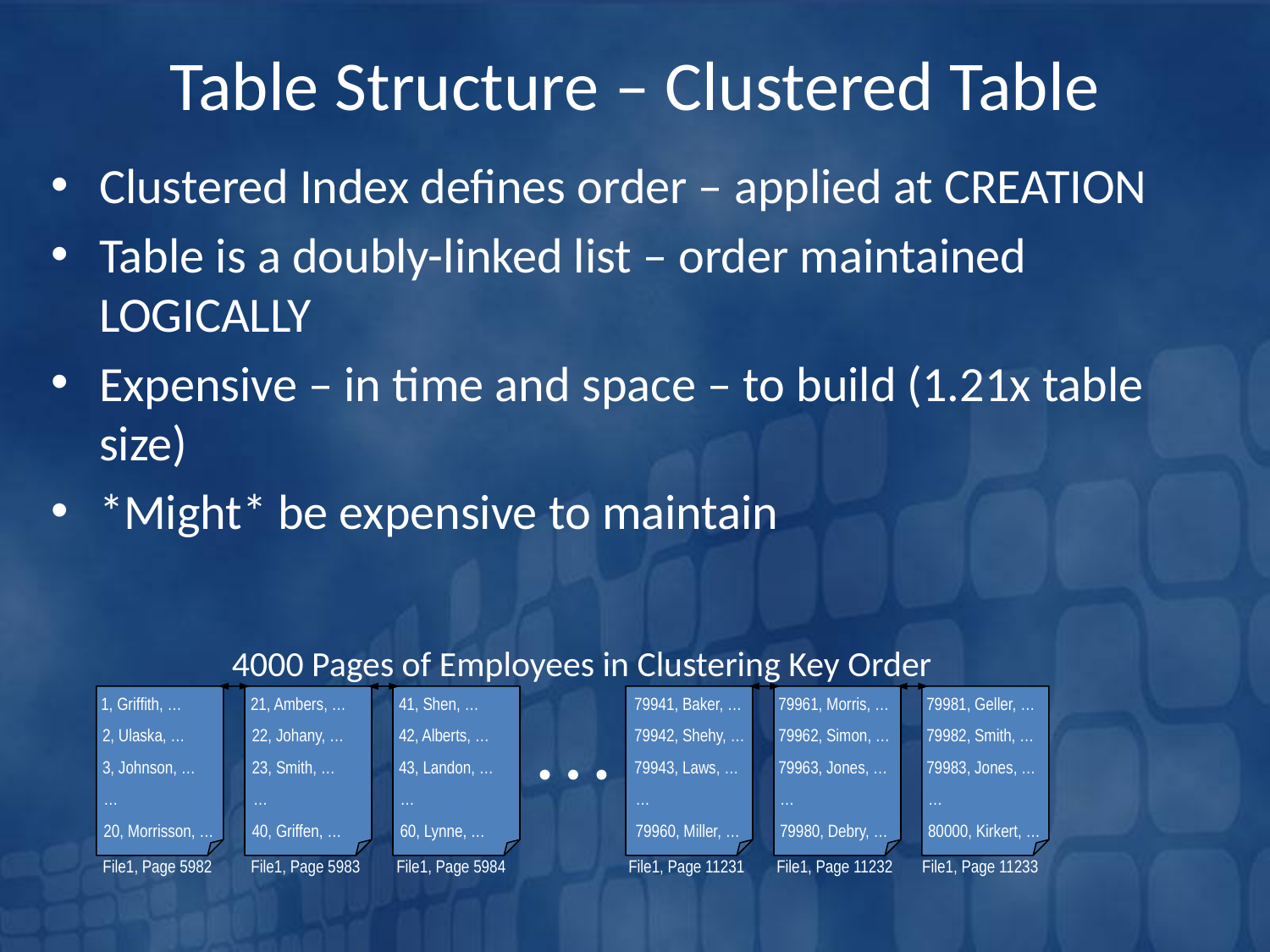

# Table Structure – Clustered Table
Clustered Index defines order – applied at CREATION
Table is a doubly-linked list – order maintained LOGICALLY
Expensive – in time and space – to build (1.21x table size)
*Might* be expensive to maintain
4000 Pages of Employees in Clustering Key Order
1, Griffith, …

…

21, Ambers, …

41, Shen, …
79941, Baker, …

79961, Morris, …

79981, Geller, …
2, Ulaska, …
22, Johany, …
42, Alberts, …
79942, Shehy, …
79962, Simon, …
79982, Smith, …
3, Johnson, …
23, Smith, …
43, Landon, …
79943, Laws, …
79963, Jones, …
79983, Jones, …
…
…
…
…
…
…
20, Morrisson, …
40, Griffen, …
60, Lynne, …
79960, Miller, …
79980, Debry, …
80000, Kirkert, …
File1, Page 5982
File1, Page 5983
File1, Page 11231
File1, Page 11232
File1, Page 5984
File1, Page 11233